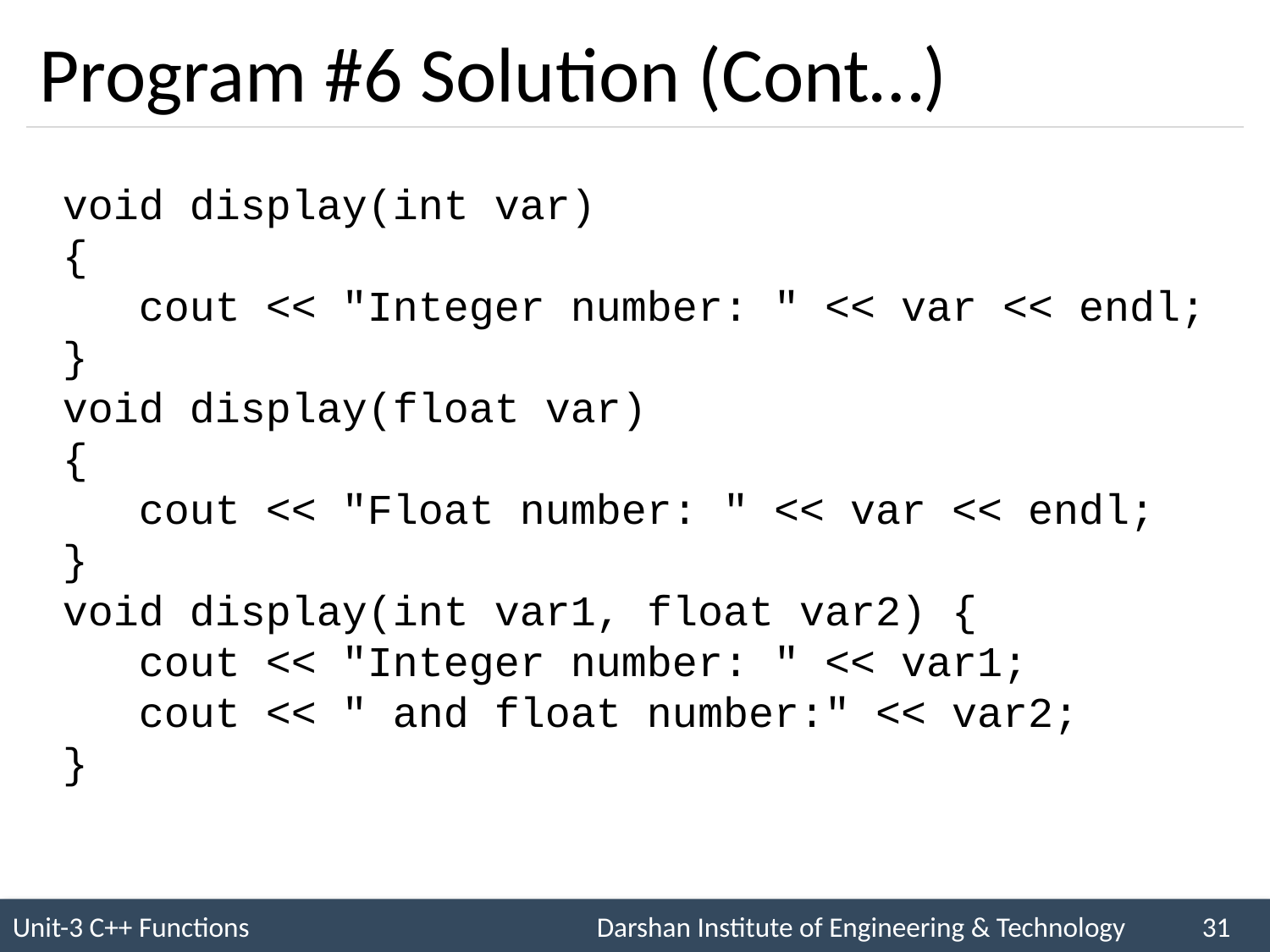

# Program #6 Solution (Cont…)
void display(int var)
{
   cout << "Integer number: " << var << endl;
}
void display(float var)
{
   cout << "Float number: " << var << endl;
}
void display(int var1, float var2) {
   cout << "Integer number: " << var1;
   cout << " and float number:" << var2;
}